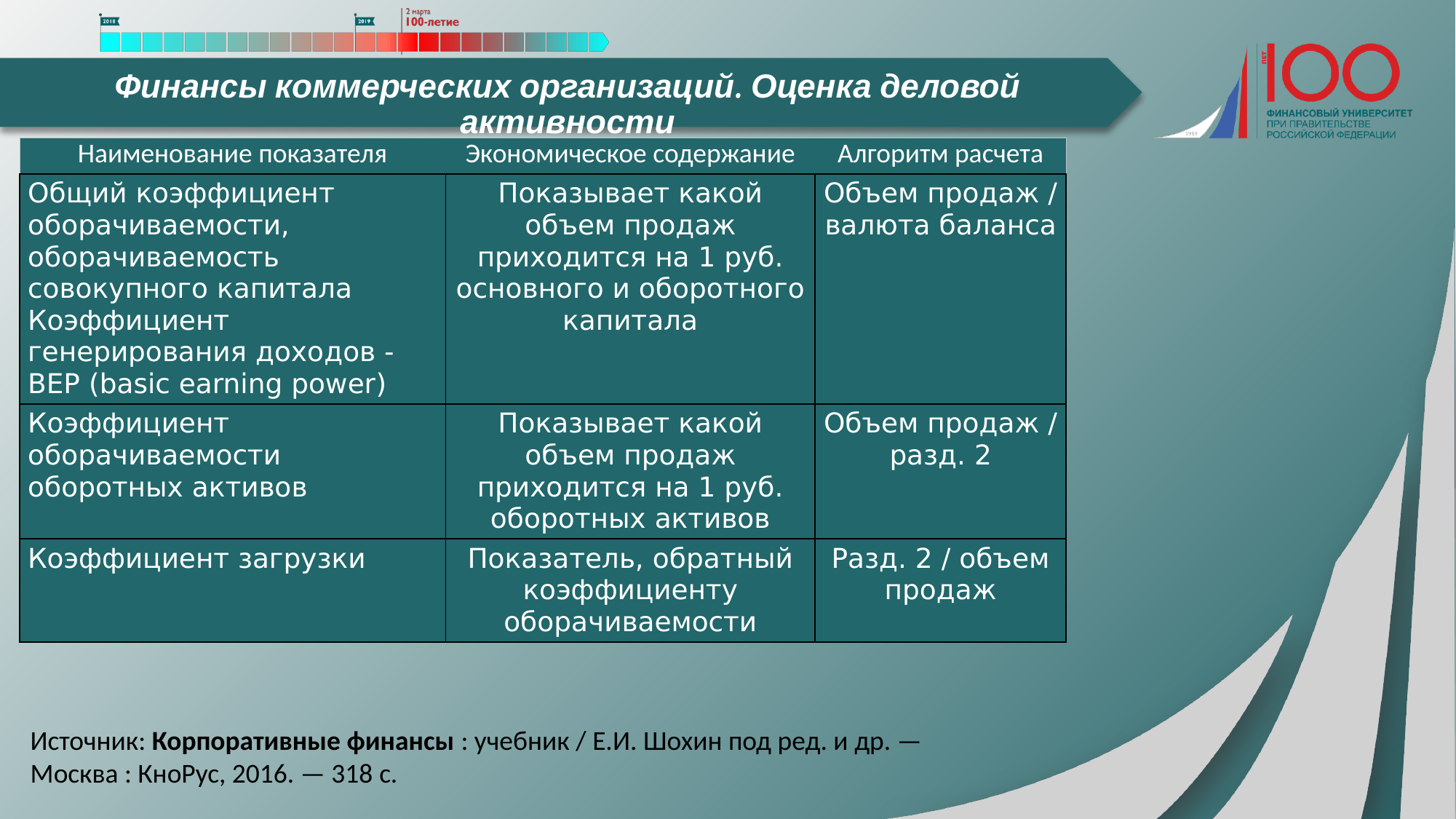

Финансы коммерческих организаций. Оценка деловой активности
| Наименование показателя | Экономическое содержание | Алгоритм расчета |
| --- | --- | --- |
| Общий коэффициент оборачиваемости, оборачиваемость совокупного капитала Коэффициент генерирования доходов - BEP (basic earning power) | Показывает какой объем продаж приходится на 1 руб. основного и оборотного капитала | Объем продаж / валюта баланса |
| Коэффициент оборачиваемости оборотных активов | Показывает какой объем продаж приходится на 1 руб. оборотных активов | Объем продаж / разд. 2 |
| Коэффициент загрузки | Показатель, обратный коэффициенту оборачиваемости | Разд. 2 / объем продаж |
Источник: Корпоративные финансы : учебник / Е.И. Шохин под ред. и др. — Москва : КноРус, 2016. — 318 с.